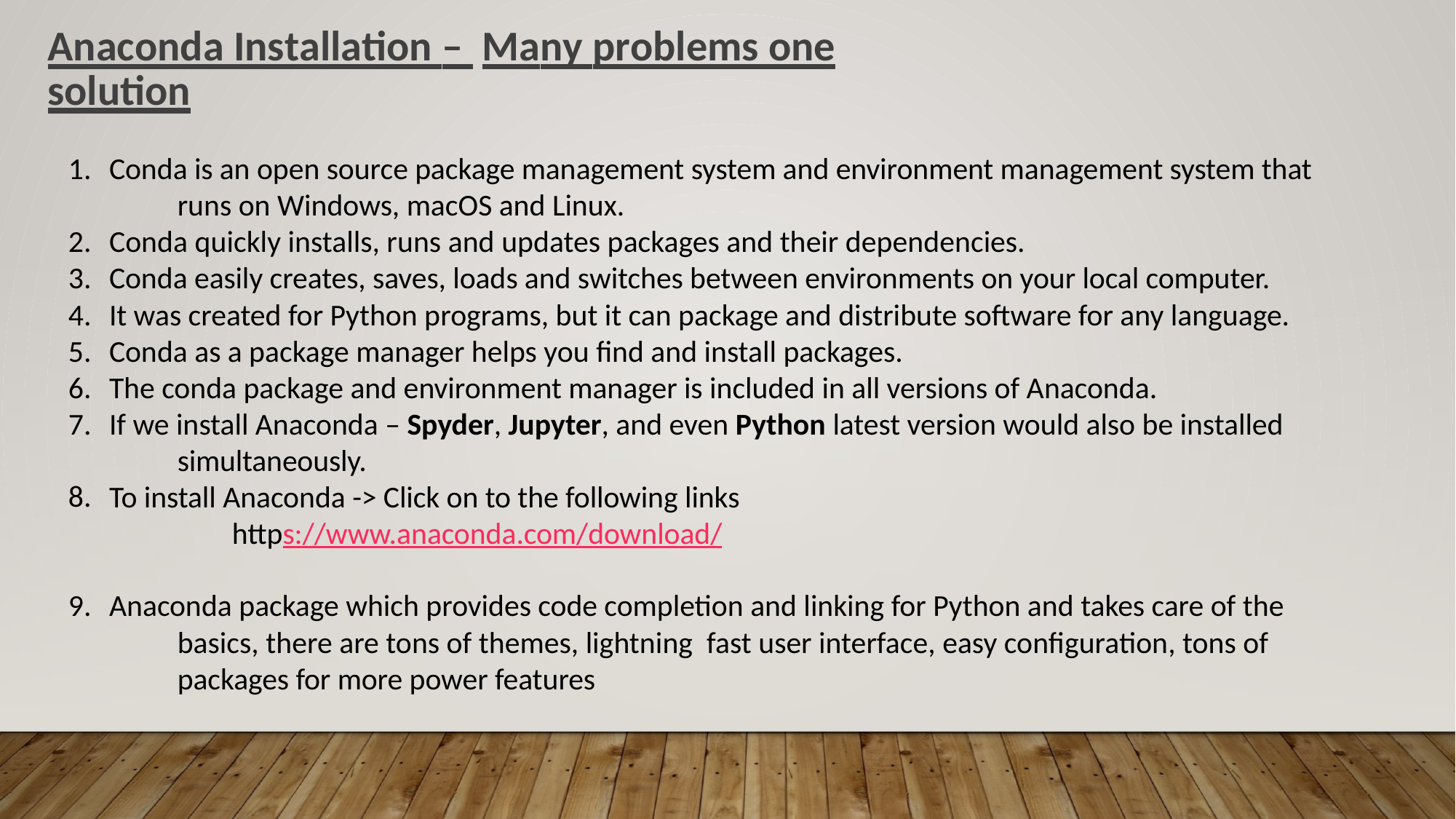

Anaconda Installation – Many problems one solution

1.
Conda is an open source package management system and environment management system that
runs on Windows, macOS and Linux.
Conda quickly installs, runs and updates packages and their dependencies.
Conda easily creates, saves, loads and switches between environments on your local computer.
It was created for Python programs, but it can package and distribute software for any language.
Conda as a package manager helps you find and install packages.
The conda package and environment manager is included in all versions of Anaconda.
If we install Anaconda – Spyder, Jupyter, and even Python latest version would also be installed
simultaneously.
To install Anaconda -> Click on to the following links
https://www.anaconda.com/download/
2.
3.
4.
5.
6.
7.
8.
9.
Anaconda package which provides code completion and linking for Python and takes care of the
basics, there are tons of themes, lightning  fast user interface, easy configuration, tons of
packages for more power features